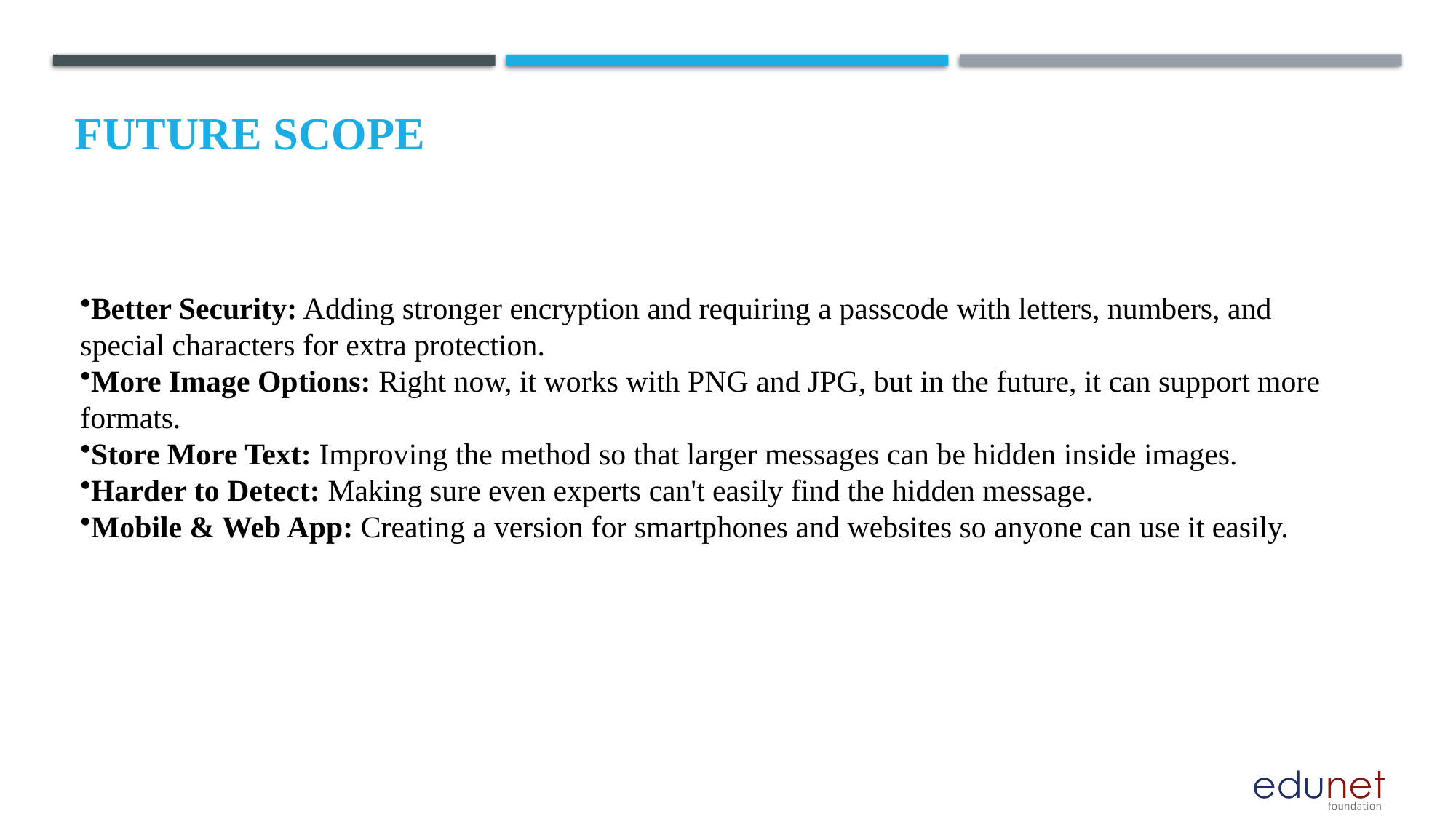

Future scope

Better Security: Adding stronger encryption and requiring a passcode with letters, numbers, and special characters for extra protection.
More Image Options: Right now, it works with PNG and JPG, but in the future, it can support more formats.
Store More Text: Improving the method so that larger messages can be hidden inside images.
Harder to Detect: Making sure even experts can't easily find the hidden message.
Mobile & Web App: Creating a version for smartphones and websites so anyone can use it easily.